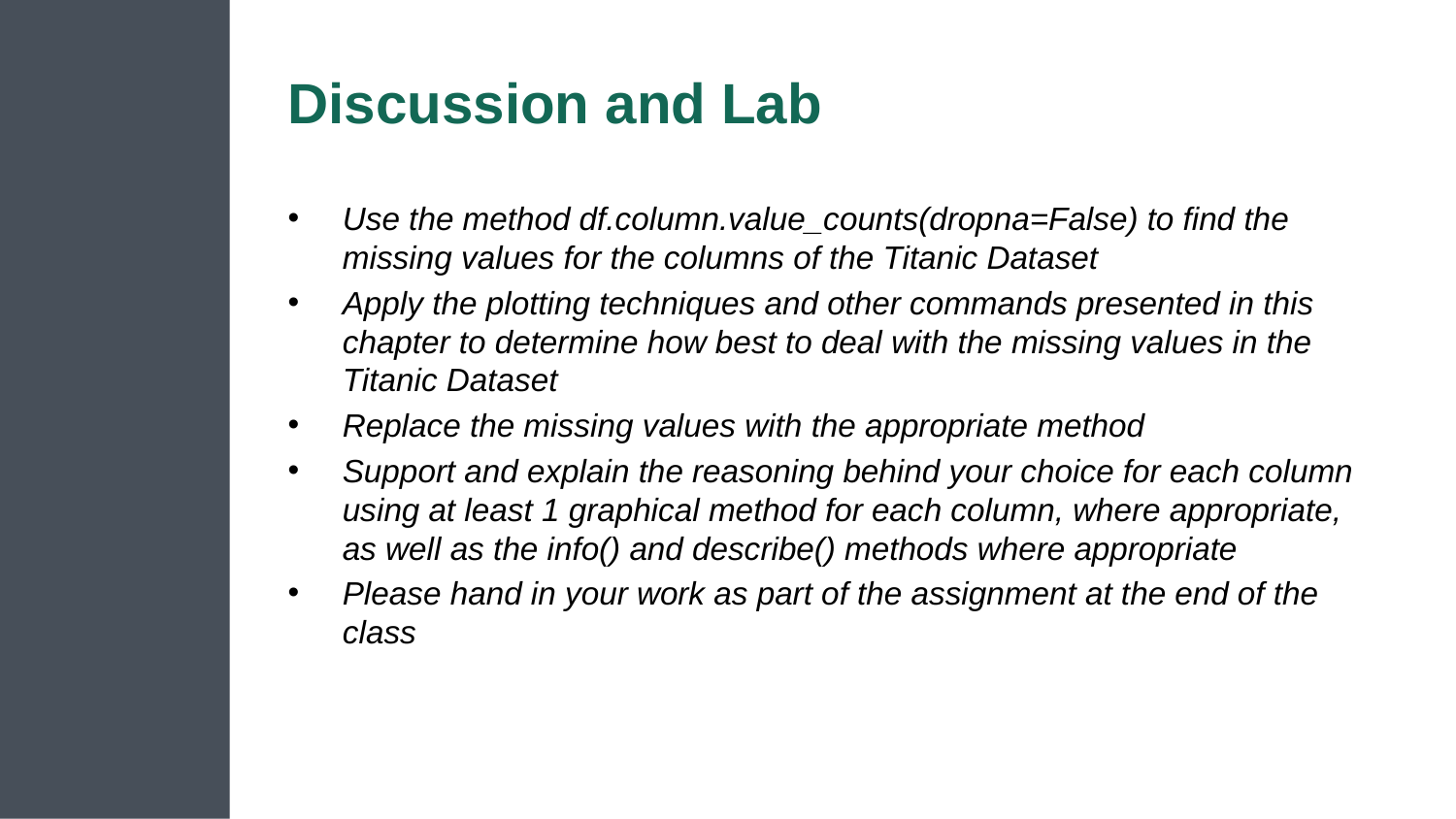

# Discussion and Lab
Use the method df.column.value_counts(dropna=False) to find the missing values for the columns of the Titanic Dataset
Apply the plotting techniques and other commands presented in this chapter to determine how best to deal with the missing values in the Titanic Dataset
Replace the missing values with the appropriate method
Support and explain the reasoning behind your choice for each column using at least 1 graphical method for each column, where appropriate, as well as the info() and describe() methods where appropriate
Please hand in your work as part of the assignment at the end of the class